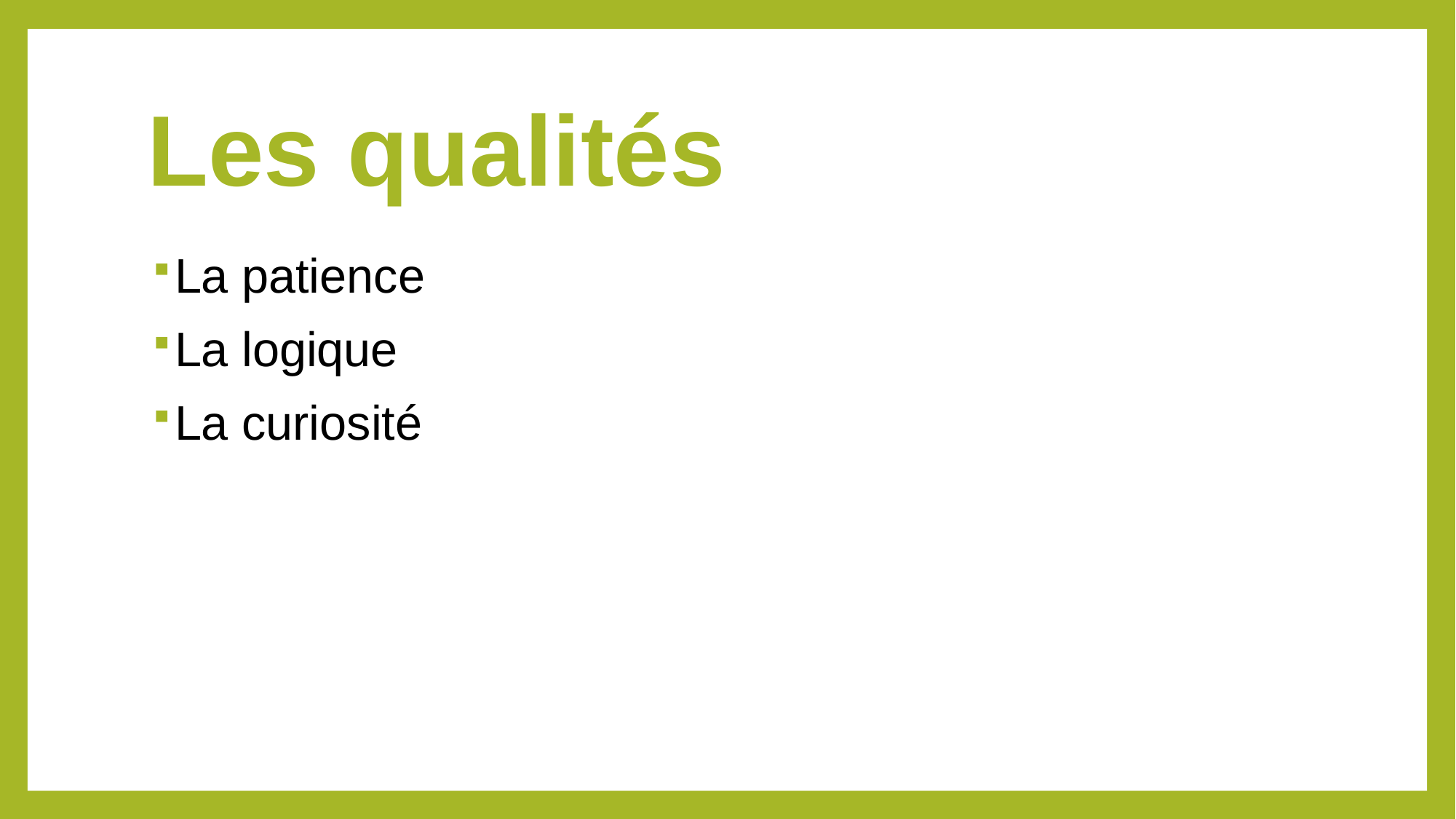

# Les qualités
La patience
La logique
La curiosité